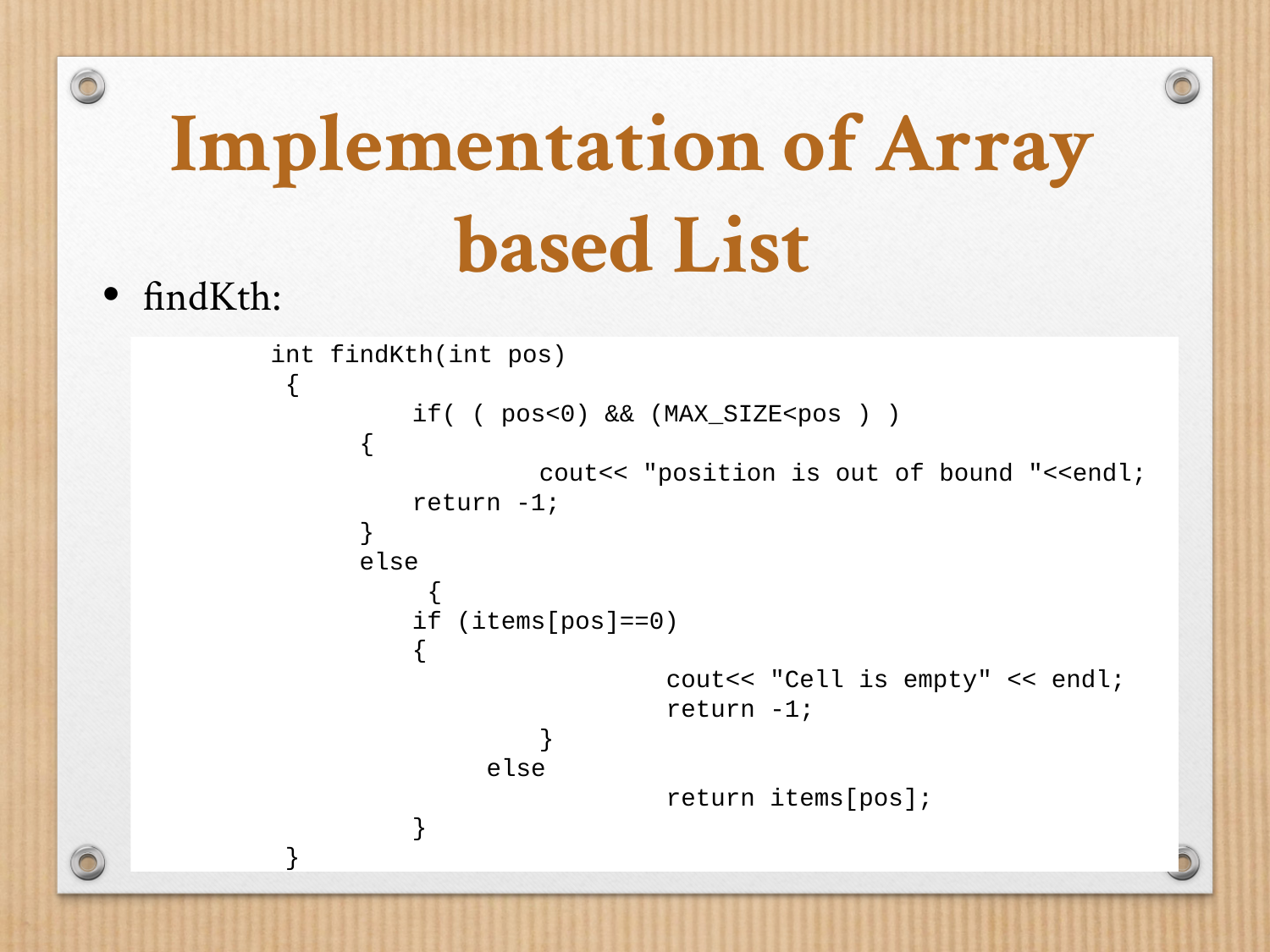

Implementation of Array based List
findKth:

    	int findKth(int pos)
   	 {
   		 if( ( pos<0) && (MAX_SIZE<pos ) )
   	      {
   			 cout<< "position is out of bound "<<endl;
   	     	 return -1;
   	      }
   	      else
   		  {
   	     	 if (items[pos]==0)
   	     	 {
   				 cout<< "Cell is empty" << endl;
   				 return -1;
   			 }
   		      else
   				 return items[pos];
   		 }
   	 }